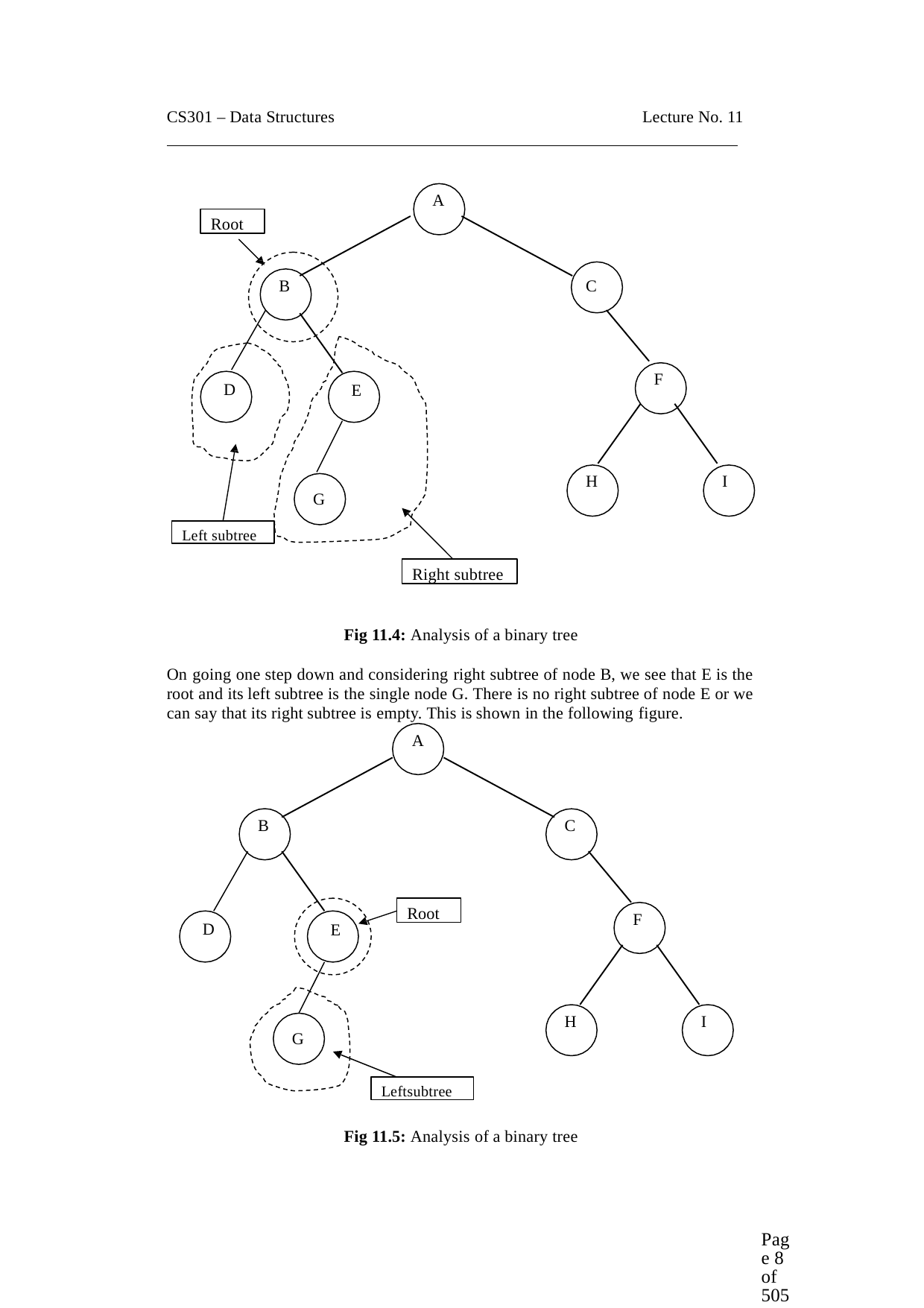

CS301 – Data Structures
Lecture No. 11

A
Root

B
C

F

D
E

H
I

G

Left subtree
Right subtree
Fig 11.4: Analysis of a binary tree

On going one step down and considering right subtree of node B, we see that E is the  root and its left subtree is the single node G. There is no right subtree of node E or we  can say that its right subtree is empty. This is shown in the following figure.
A

B
C

Root

F

D
E

H
I

G

Leftsubtree
Fig 11.5: Analysis of a binary tree
Page 8 of 505